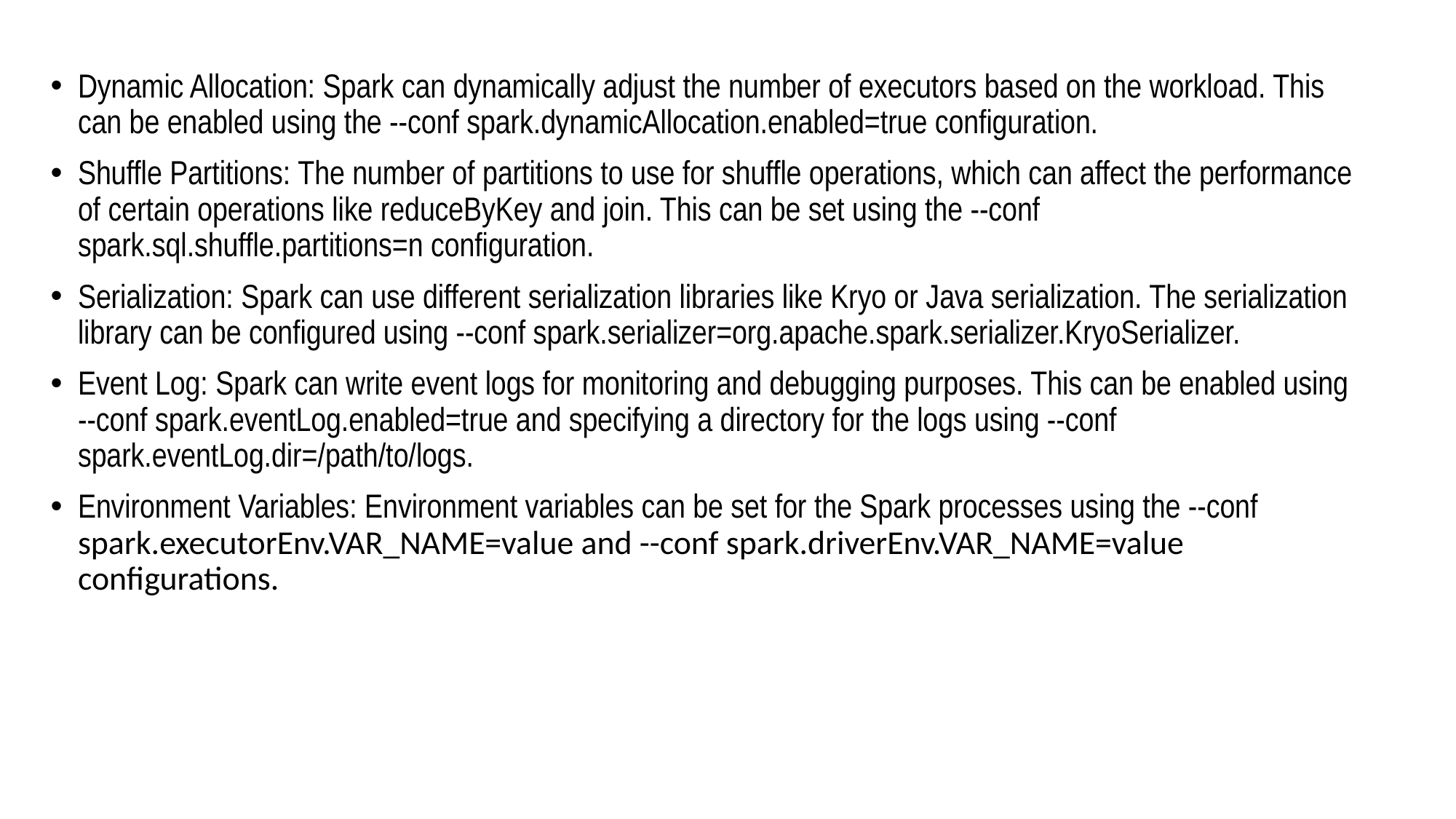

Dynamic Allocation: Spark can dynamically adjust the number of executors based on the workload. This can be enabled using the --conf spark.dynamicAllocation.enabled=true configuration.
Shuffle Partitions: The number of partitions to use for shuffle operations, which can affect the performance of certain operations like reduceByKey and join. This can be set using the --conf spark.sql.shuffle.partitions=n configuration.
Serialization: Spark can use different serialization libraries like Kryo or Java serialization. The serialization library can be configured using --conf spark.serializer=org.apache.spark.serializer.KryoSerializer.
Event Log: Spark can write event logs for monitoring and debugging purposes. This can be enabled using --conf spark.eventLog.enabled=true and specifying a directory for the logs using --conf spark.eventLog.dir=/path/to/logs.
Environment Variables: Environment variables can be set for the Spark processes using the --conf spark.executorEnv.VAR_NAME=value and --conf spark.driverEnv.VAR_NAME=value configurations.